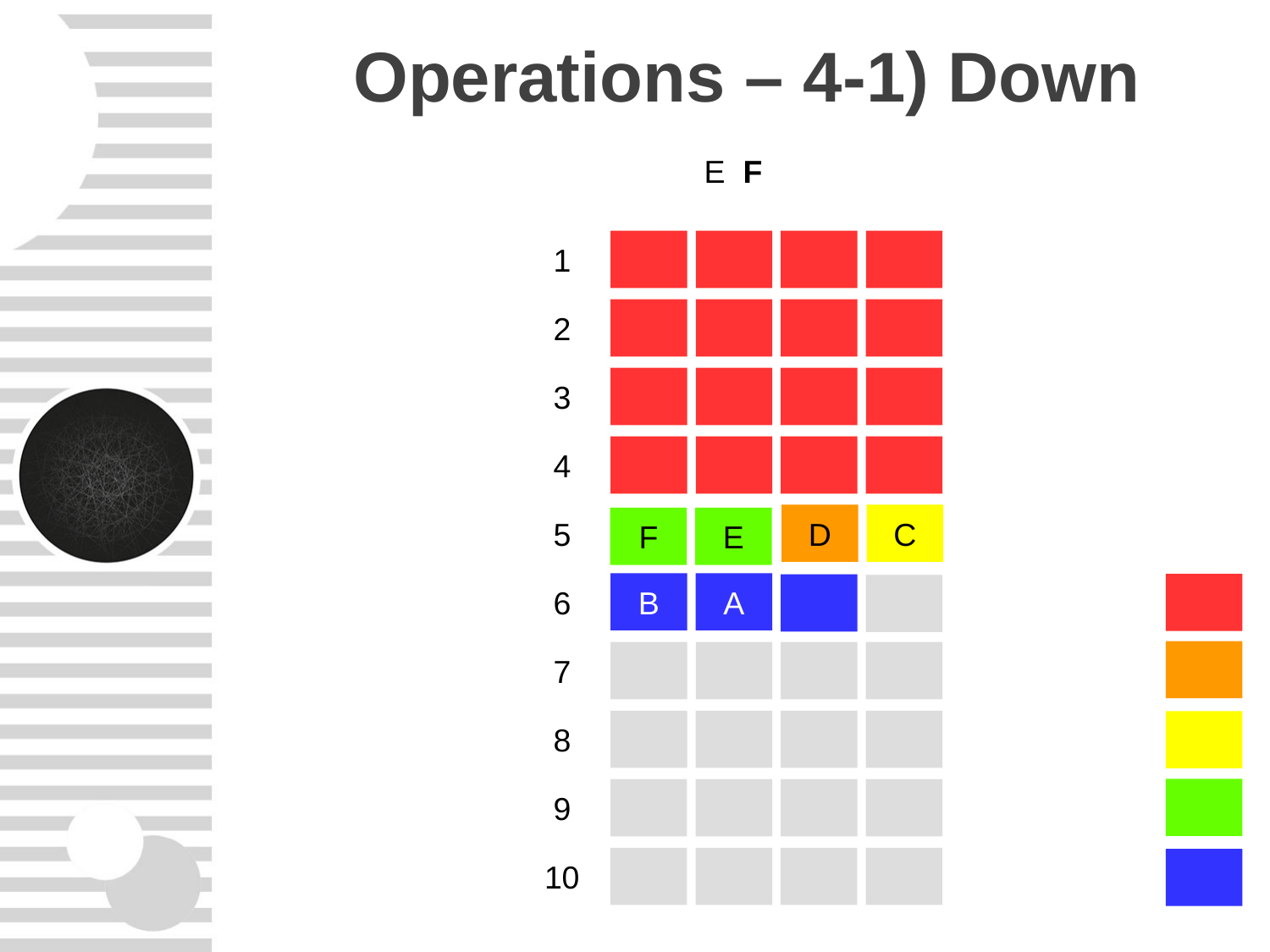

Operations – 4-1) Down
E  F
1

2

3

4

D
C
5
F
E
B
A
6

Red

Orange2
7

8

Yellow 2

Yellow Green 3
9

10

Blue 2